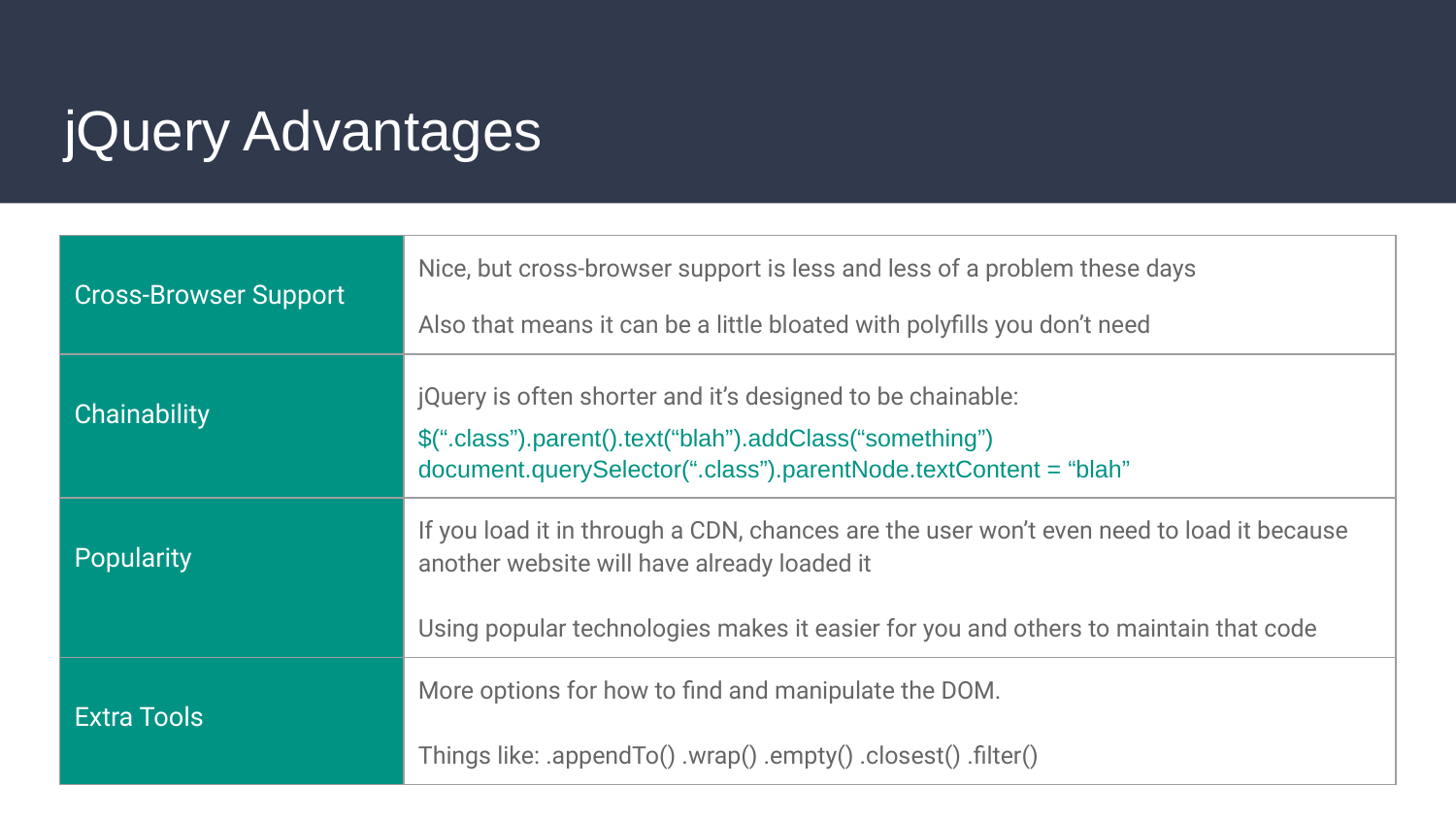

# jQuery Advantages
| Cross-Browser Support | Nice, but cross-browser support is less and less of a problem these days Also that means it can be a little bloated with polyfills you don’t need |
| --- | --- |
| Chainability | jQuery is often shorter and it’s designed to be chainable: $(“.class”).parent().text(“blah”).addClass(“something”) document.querySelector(“.class”).parentNode.textContent = “blah” |
| Popularity | If you load it in through a CDN, chances are the user won’t even need to load it because another website will have already loaded it Using popular technologies makes it easier for you and others to maintain that code |
| Extra Tools | More options for how to find and manipulate the DOM. Things like: .appendTo() .wrap() .empty() .closest() .filter() |